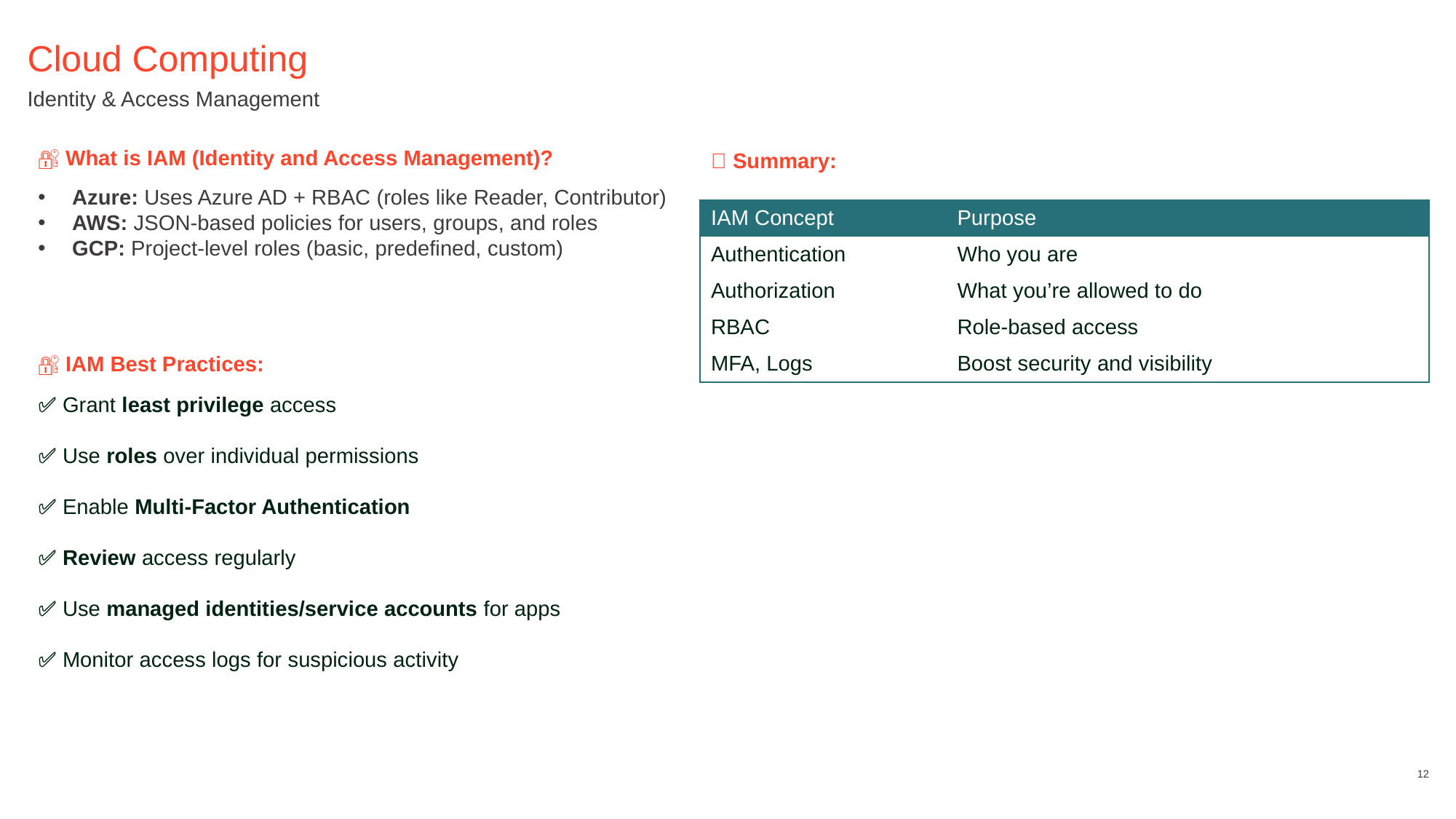

# Cloud Computing
Identity & Access Management
🔐 What is IAM (Identity and Access Management)?
🧱 Summary:
Azure: Uses Azure AD + RBAC (roles like Reader, Contributor)
AWS: JSON-based policies for users, groups, and roles
GCP: Project-level roles (basic, predefined, custom)
| IAM Concept | Purpose |
| --- | --- |
| Authentication | Who you are |
| Authorization | What you’re allowed to do |
| RBAC | Role-based access |
| MFA, Logs | Boost security and visibility |
🔐 IAM Best Practices:
✅ Grant least privilege access

✅ Use roles over individual permissions

✅ Enable Multi-Factor Authentication

✅ Review access regularly

✅ Use managed identities/service accounts for apps

✅ Monitor access logs for suspicious activity
12